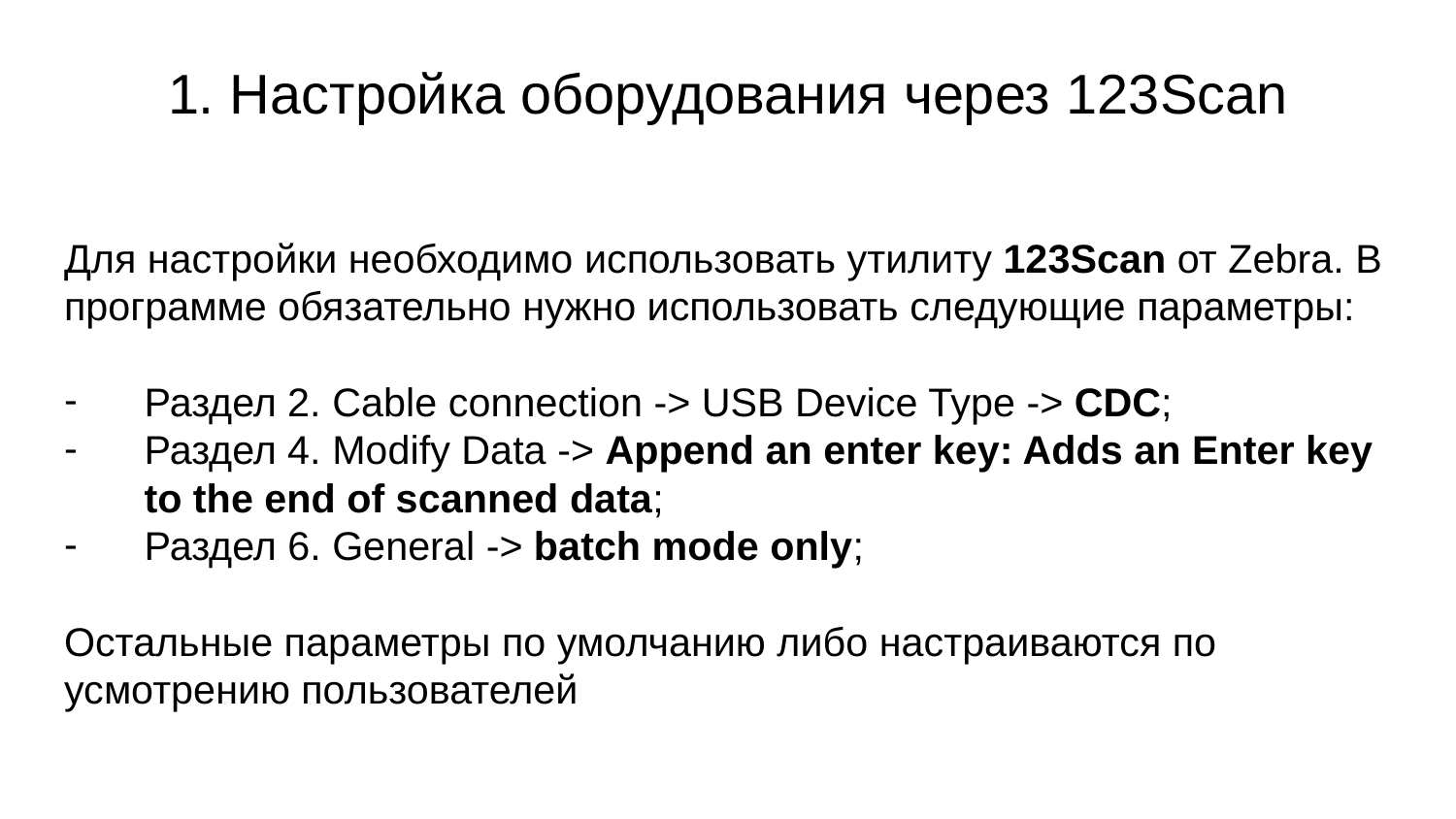

# 1. Настройка оборудования через 123Scan
Для настройки необходимо использовать утилиту 123Scan от Zebra. В программе обязательно нужно использовать следующие параметры:

Раздел 2. Cable connection -> USB Device Type -> CDC;
Раздел 4. Modify Data -> Append an enter key: Adds an Enter key to the end of scanned data;
Раздел 6. General -> batch mode only;

Остальные параметры по умолчанию либо настраиваются по усмотрению пользователей